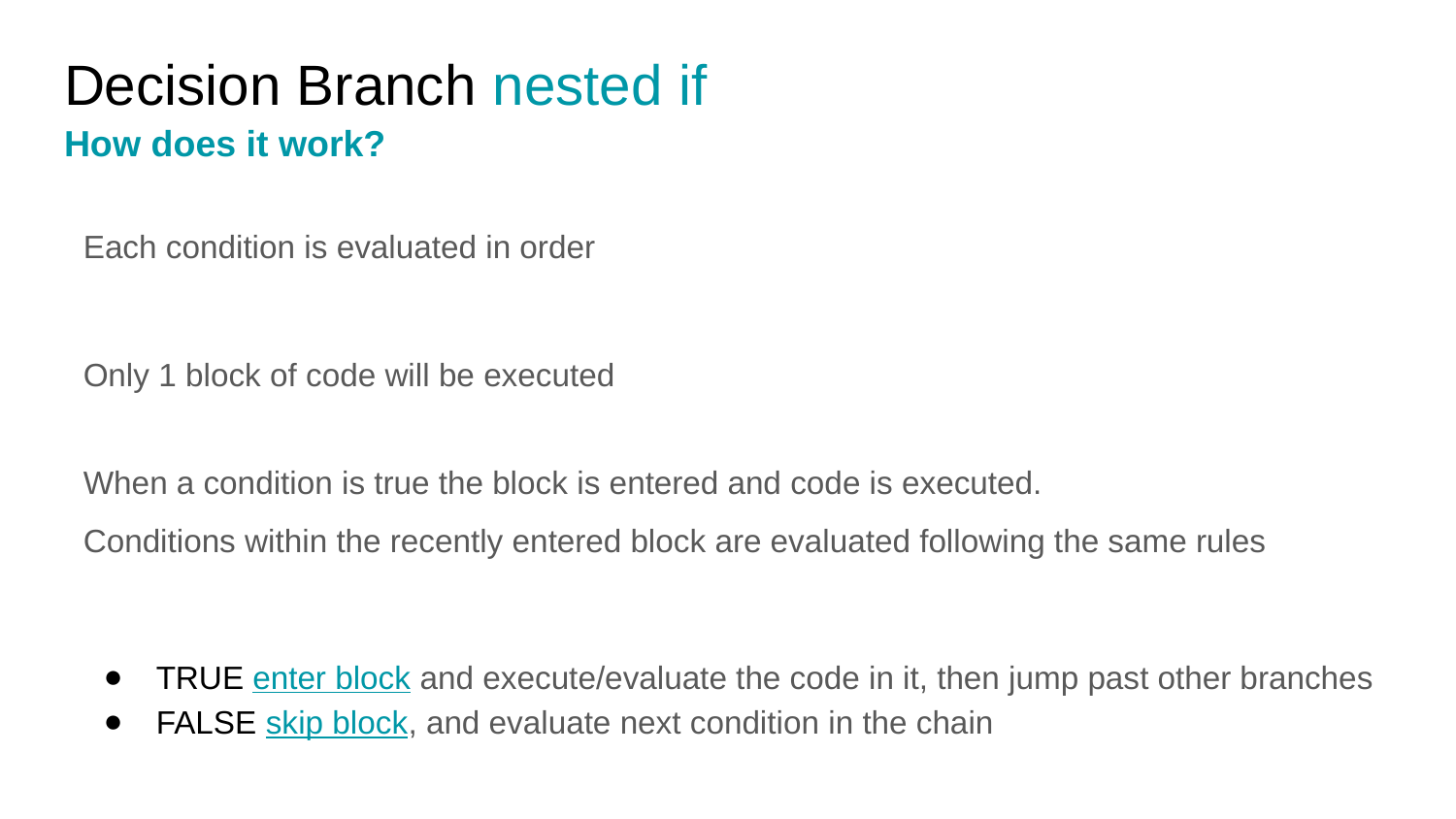

# Decision Branch nested if
How does it work?
Each condition is evaluated in order
Only 1 block of code will be executed
When a condition is true the block is entered and code is executed.
Conditions within the recently entered block are evaluated following the same rules
TRUE enter block and execute/evaluate the code in it, then jump past other branches
FALSE skip block, and evaluate next condition in the chain